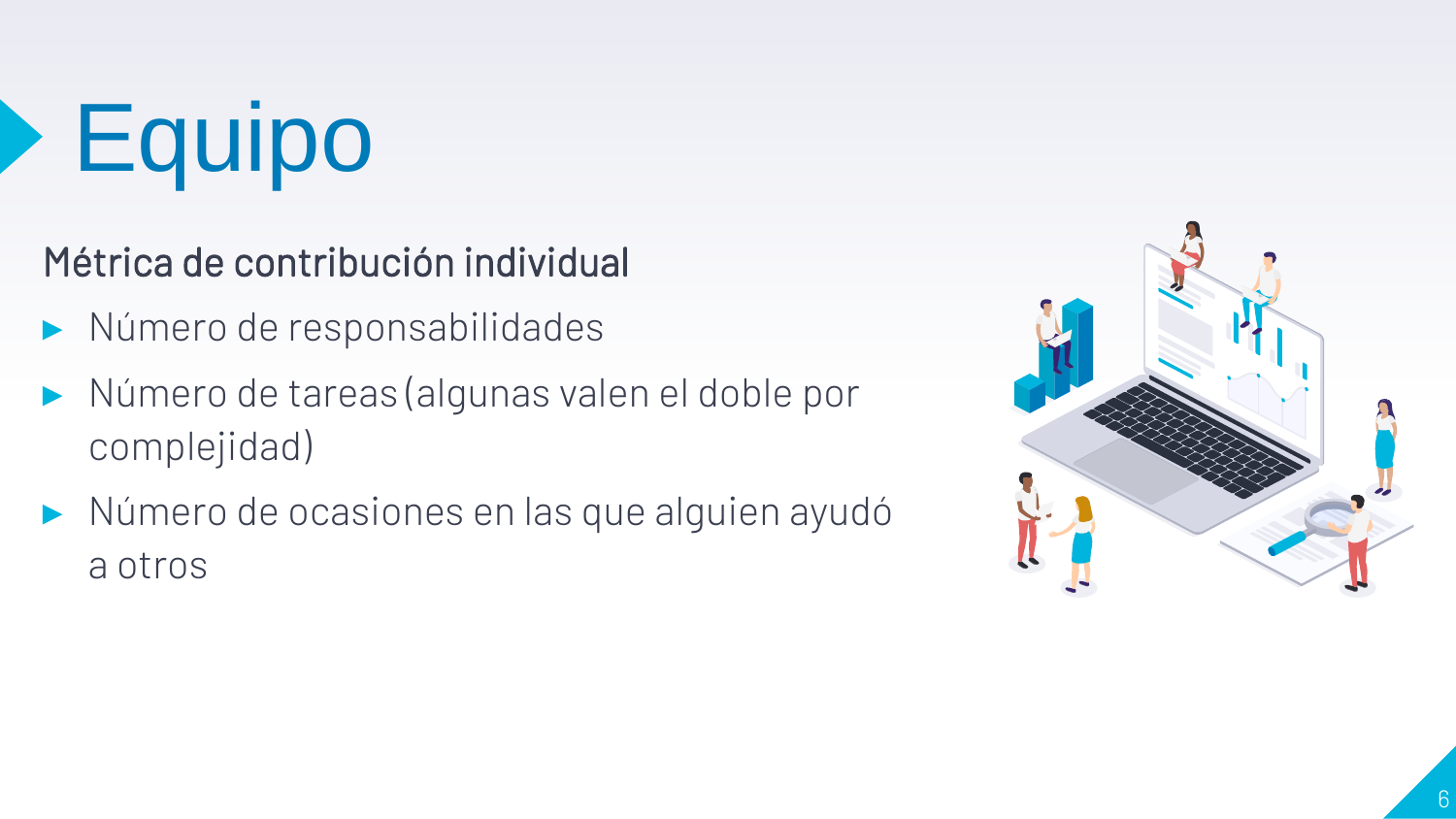

# Equipo

Métrica de contribución individual
Número de responsabilidades
Número de tareas (algunas valen el doble por complejidad)
Número de ocasiones en las que alguien ayudó a otros
6